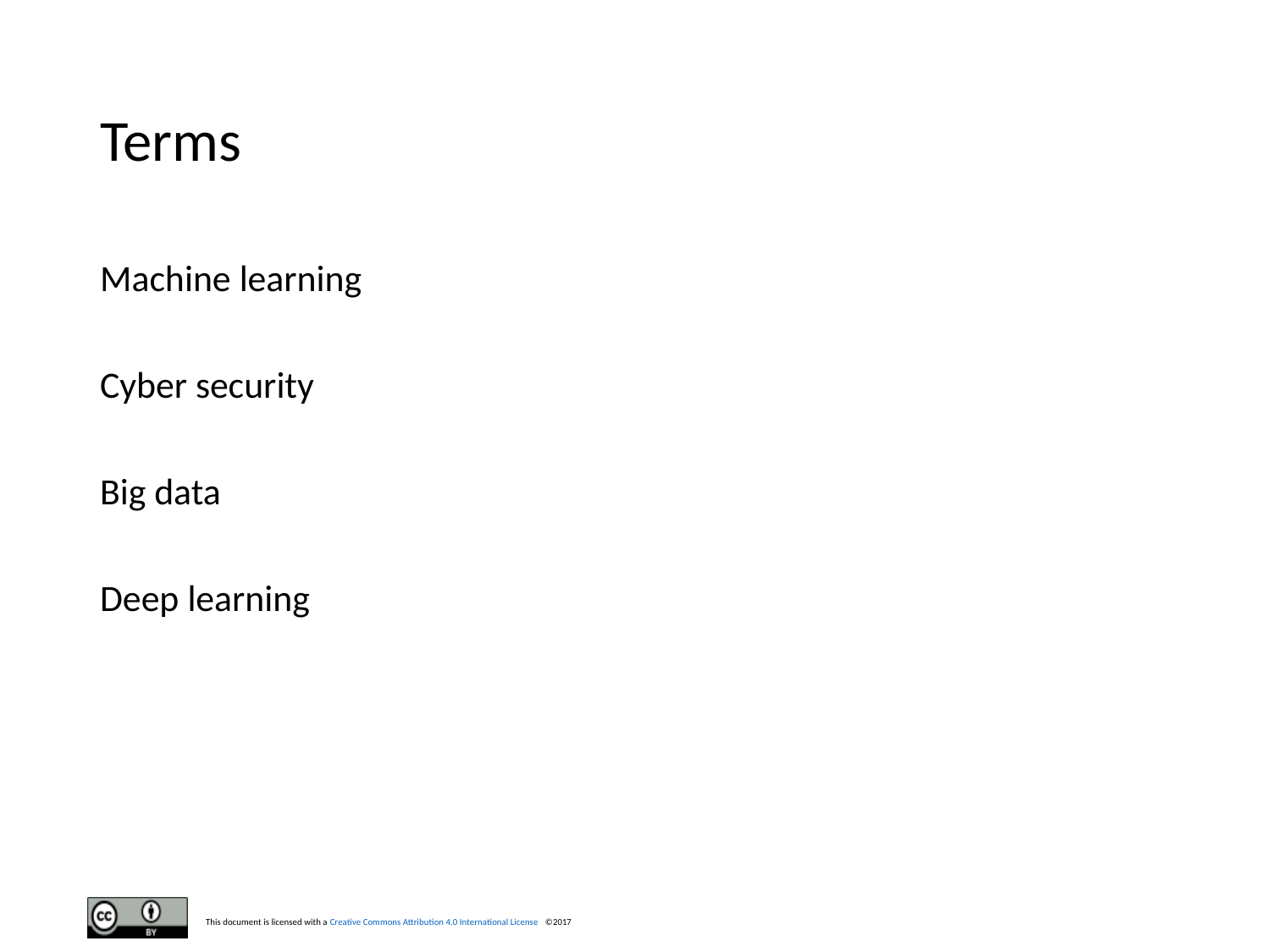

# Terms
Machine learning

Cyber security

Big data

Deep learning